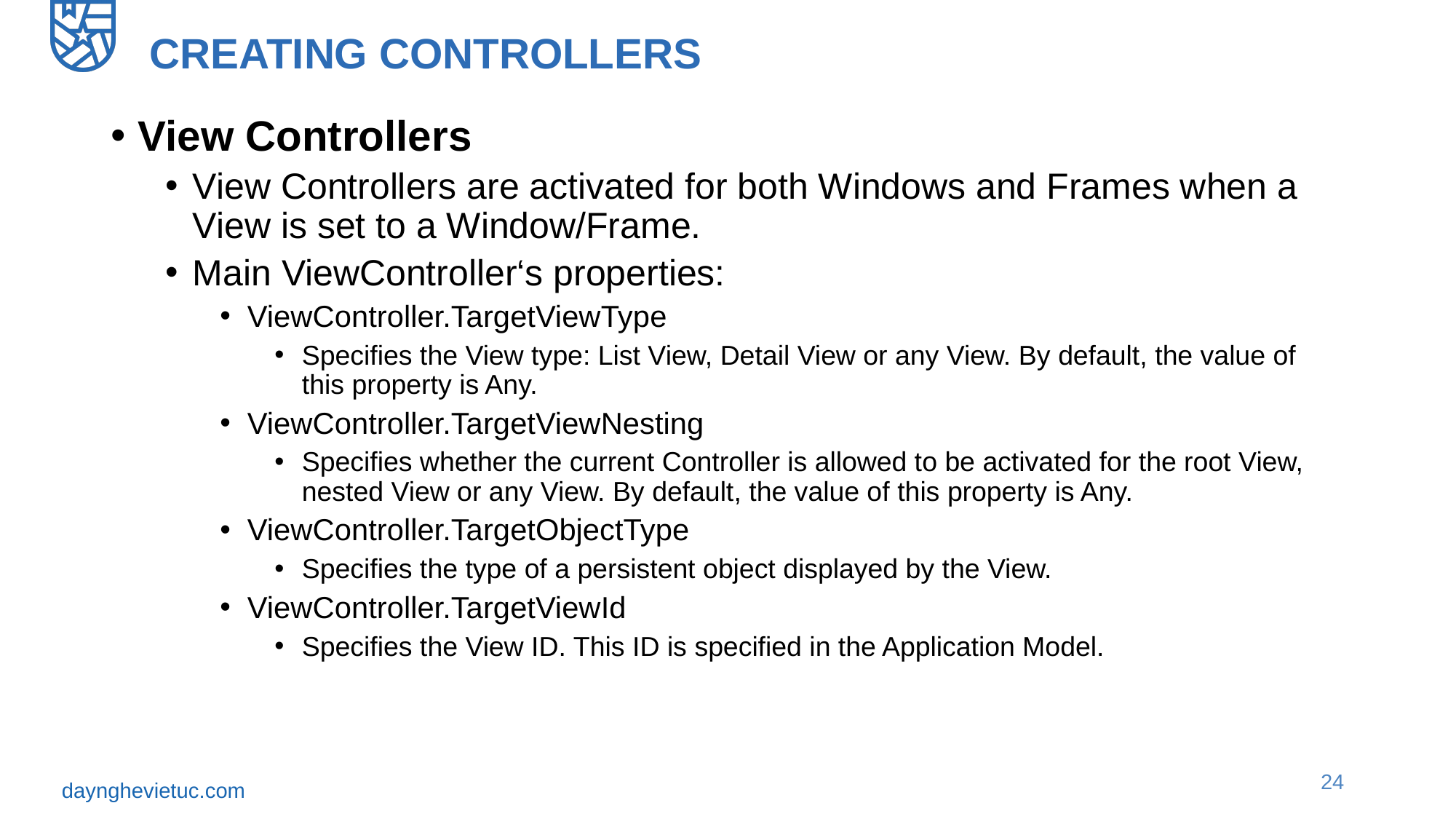

# Creating Controllers
View Controllers
View Controllers are activated for both Windows and Frames when a View is set to a Window/Frame.
Main ViewController‘s properties:
ViewController.TargetViewType
Specifies the View type: List View, Detail View or any View. By default, the value of this property is Any.
ViewController.TargetViewNesting
Specifies whether the current Controller is allowed to be activated for the root View, nested View or any View. By default, the value of this property is Any.
ViewController.TargetObjectType
Specifies the type of a persistent object displayed by the View.
ViewController.TargetViewId
Specifies the View ID. This ID is specified in the Application Model.
24